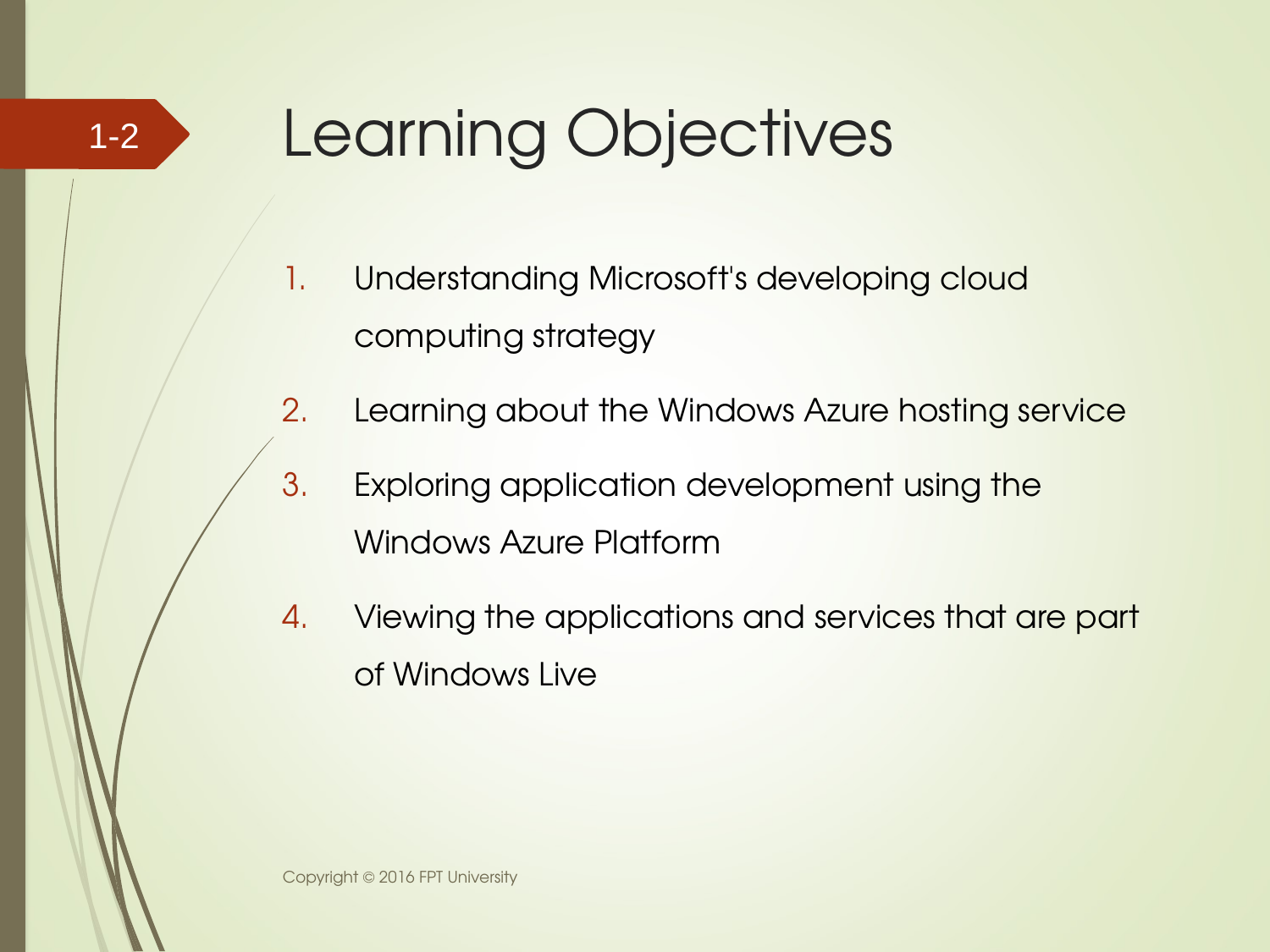

# Learning Objectives
1-2
Understanding Microsoft's developing cloud computing strategy
Learning about the Windows Azure hosting service
Exploring application development using the Windows Azure Platform
Viewing the applications and services that are part of Windows Live
Copyright © 2016 FPT University